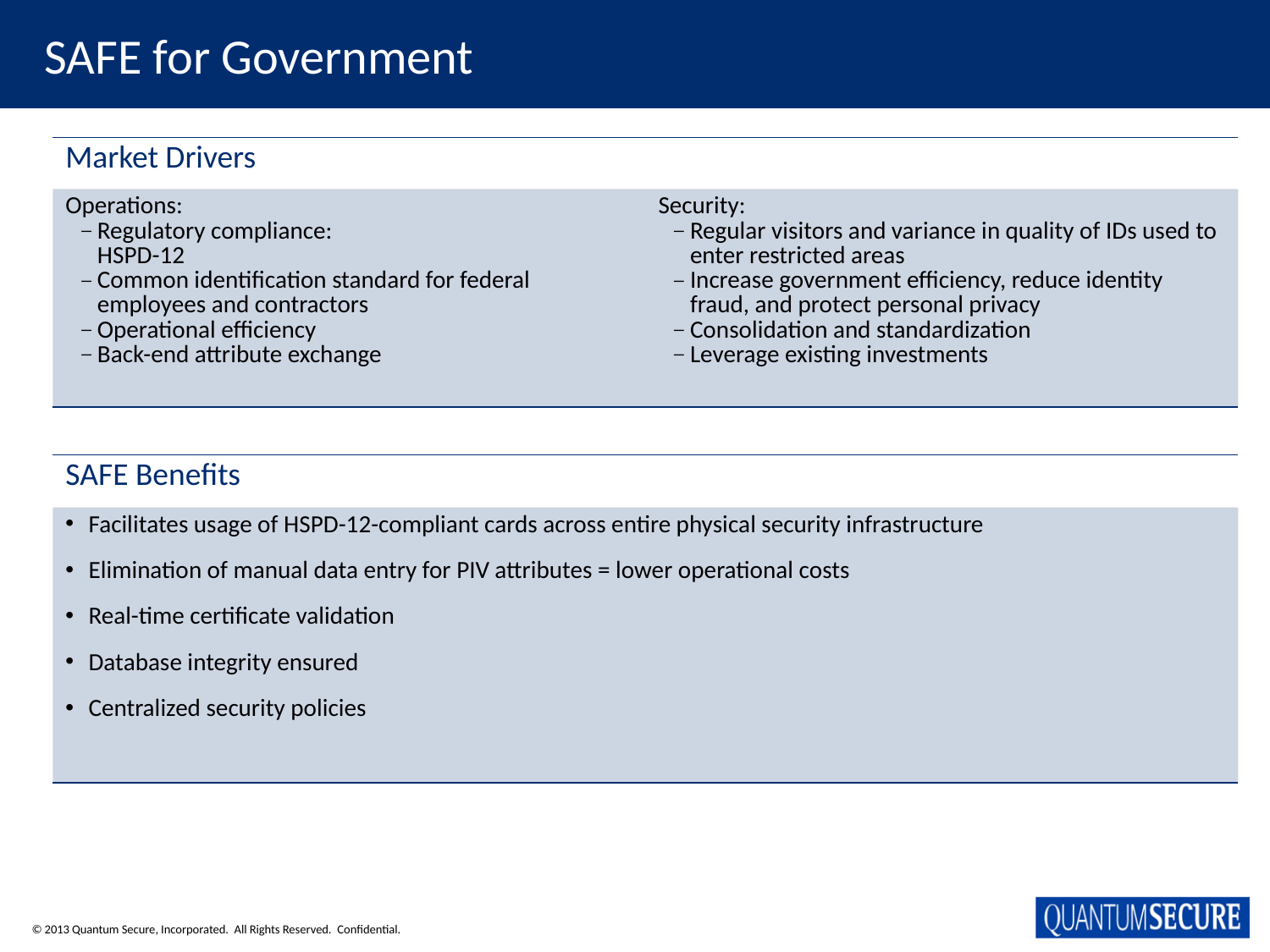

# SAFE for Government
| Market Drivers |  |
| --- | --- |
| Operations: Regulatory compliance: HSPD-12 Common identification standard for federal employees and contractors Operational efficiency Back-end attribute exchange | Security: Regular visitors and variance in quality of IDs used to enter restricted areas Increase government efficiency, reduce identity fraud, and protect personal privacy Consolidation and standardization Leverage existing investments |
| SAFE Benefits |
| --- |
| Facilitates usage of HSPD-12-compliant cards across entire physical security infrastructure Elimination of manual data entry for PIV attributes = lower operational costs Real-time certificate validation Database integrity ensured Centralized security policies |